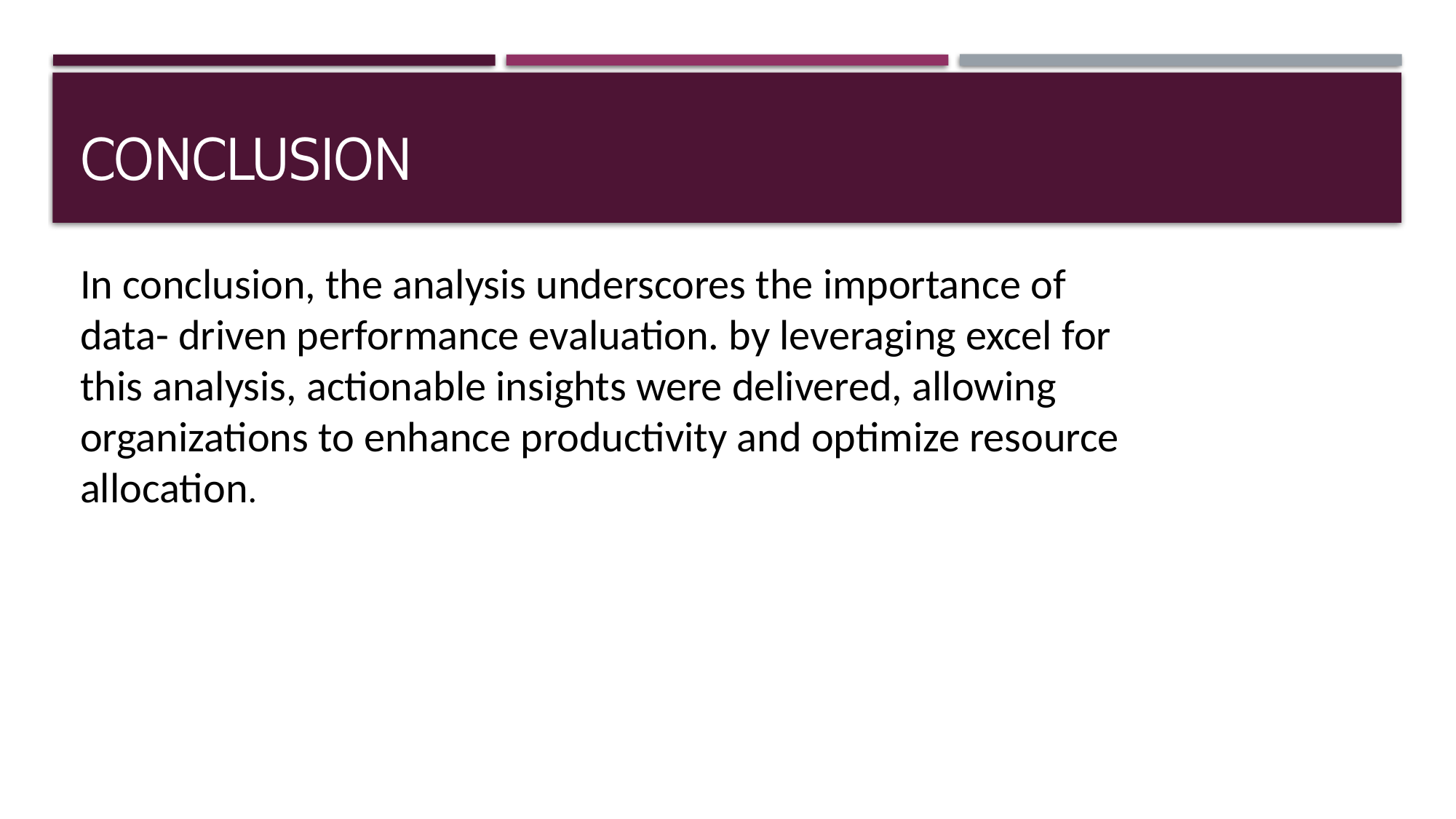

# conclusion
In conclusion, the analysis underscores the importance of  data- driven performance evaluation. by leveraging excel for this analysis, actionable insights were delivered, allowing organizations to enhance productivity and optimize resource allocation.